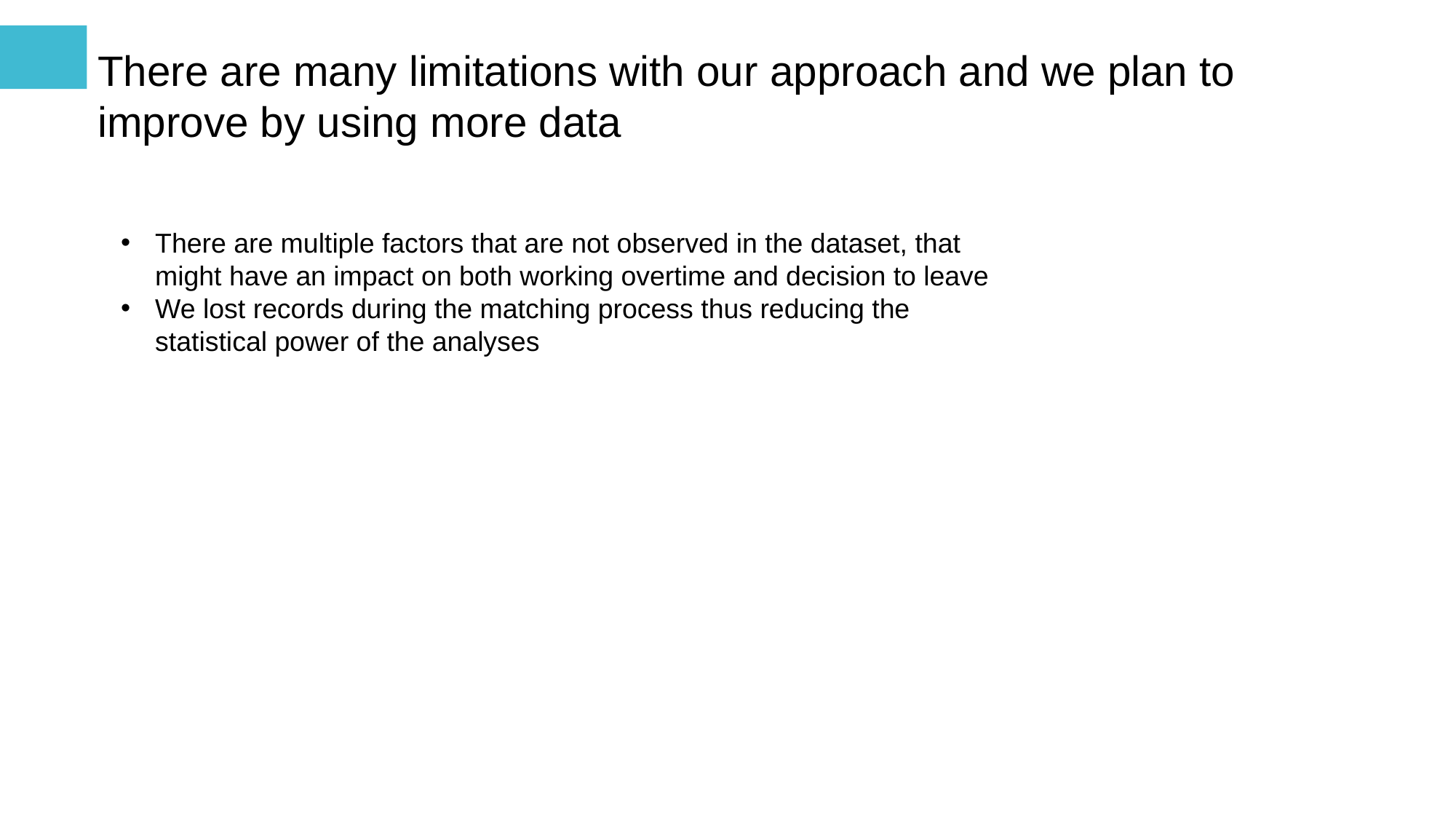

There are many limitations with our approach and we plan to improve by using more data
There are multiple factors that are not observed in the dataset, that might have an impact on both working overtime and decision to leave
We lost records during the matching process thus reducing the statistical power of the analyses